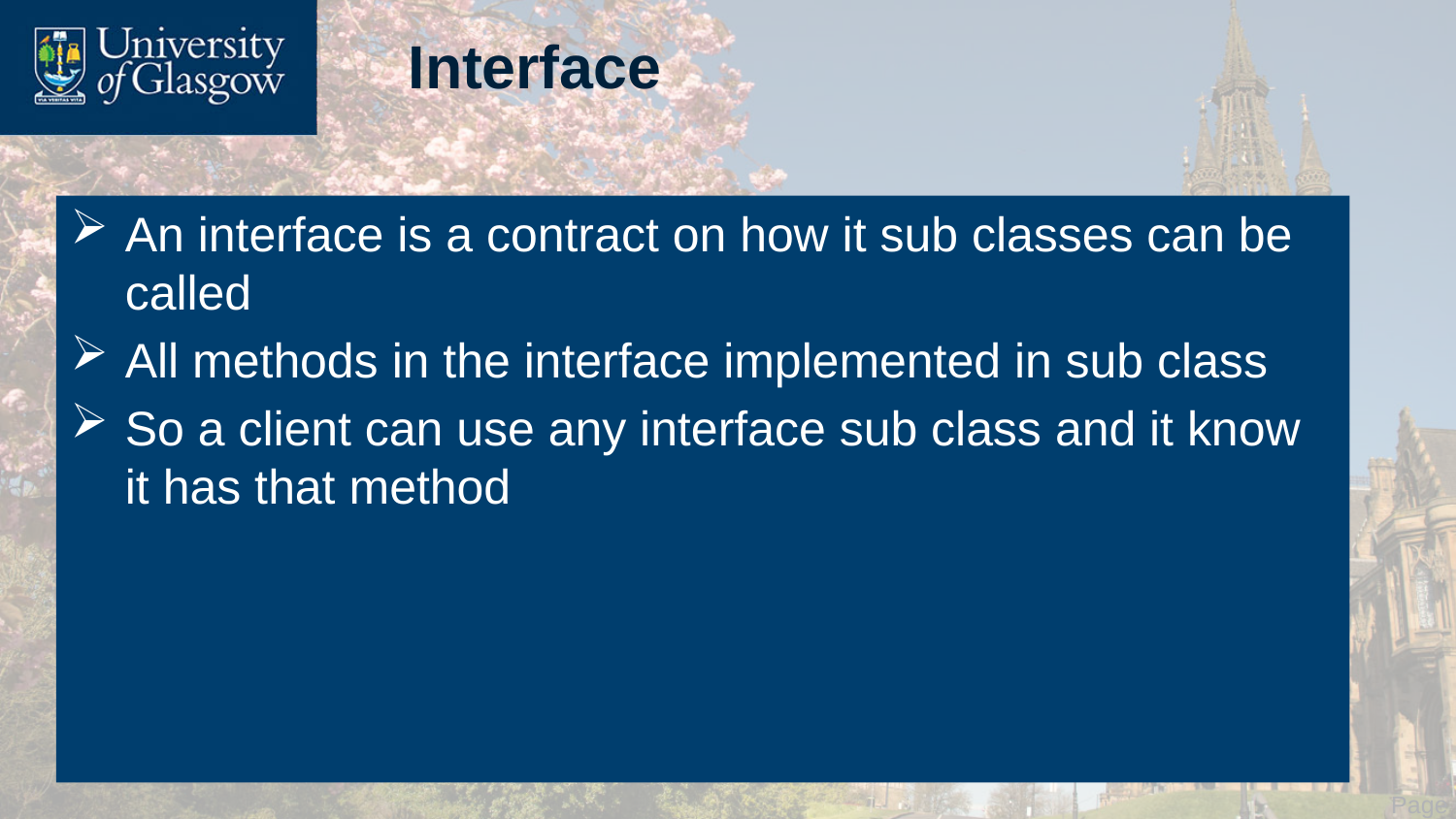

# Interface
An interface is a contract on how it sub classes can be called
All methods in the interface implemented in sub class
So a client can use any interface sub class and it know it has that method

 Page 7